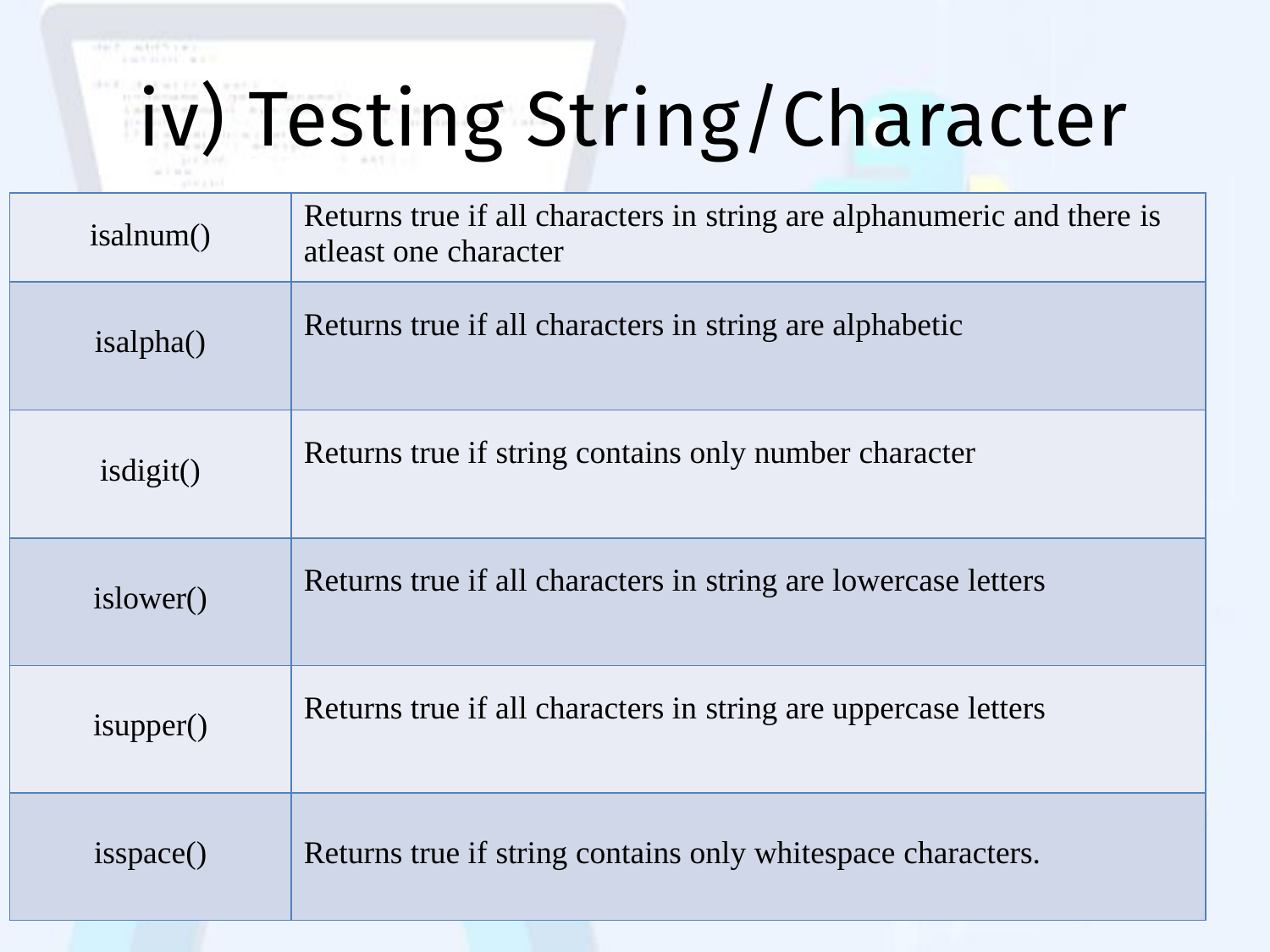

# iv) Testing String/Character
| isalnum() | Returns true if all characters in string are alphanumeric and there is atleast one character |
| --- | --- |
| isalpha() | Returns true if all characters in string are alphabetic |
| isdigit() | Returns true if string contains only number character |
| islower() | Returns true if all characters in string are lowercase letters |
| isupper() | Returns true if all characters in string are uppercase letters |
| isspace() | Returns true if string contains only whitespace characters. |
Problem Solving and Python Programming	23